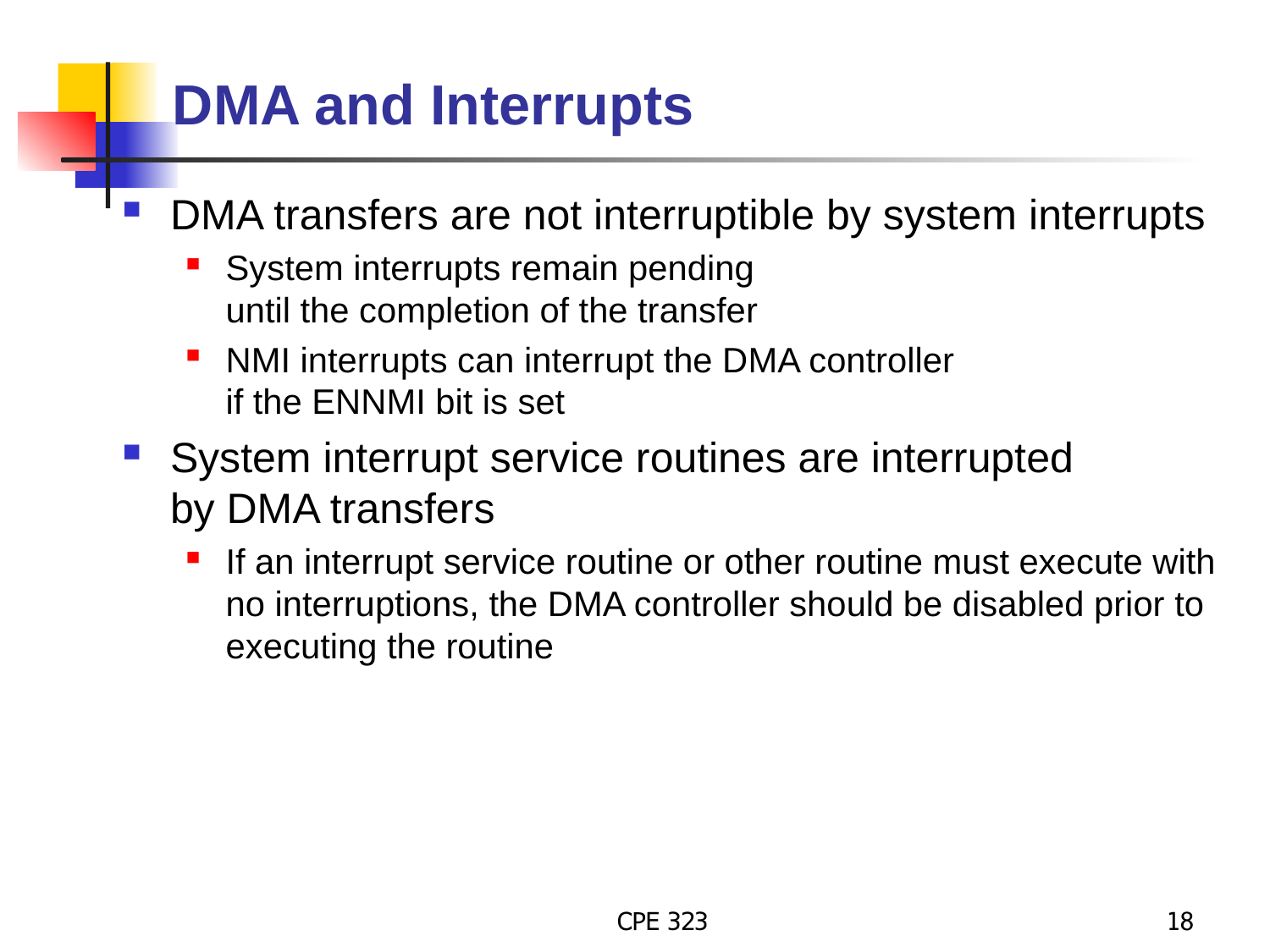

# DMA and Interrupts
DMA transfers are not interruptible by system interrupts
System interrupts remain pending
until the completion of the transfer
NMI interrupts can interrupt the DMA controller
if the ENNMI bit is set
System interrupt service routines are interrupted
by DMA transfers
If an interrupt service routine or other routine must execute with no interruptions, the DMA controller should be disabled prior to executing the routine
CPE 323
18